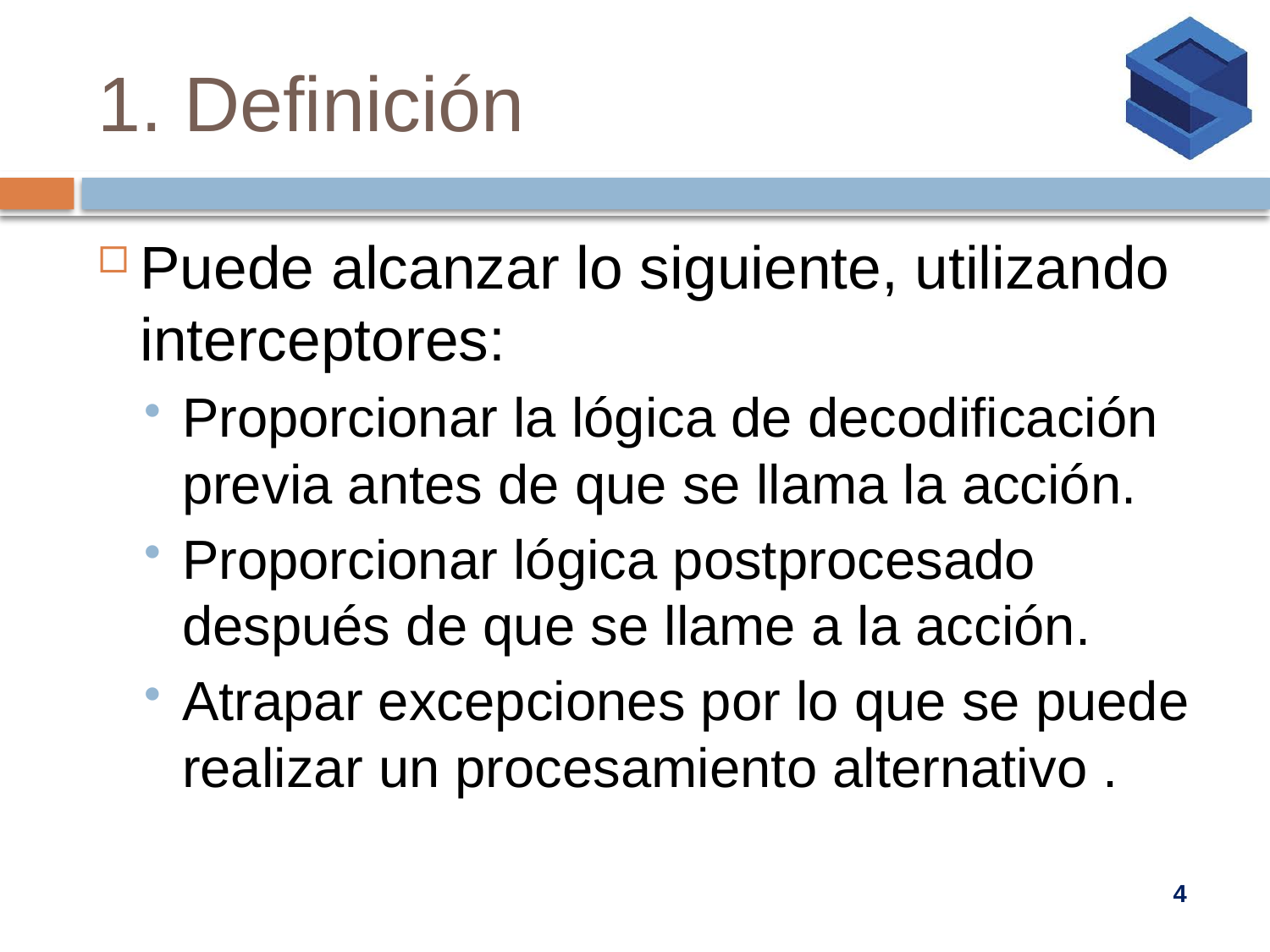

# 1. Definición
Puede alcanzar lo siguiente, utilizando interceptores:
Proporcionar la lógica de decodificación previa antes de que se llama la acción.
Proporcionar lógica postprocesado después de que se llame a la acción.
Atrapar excepciones por lo que se puede realizar un procesamiento alternativo .
4